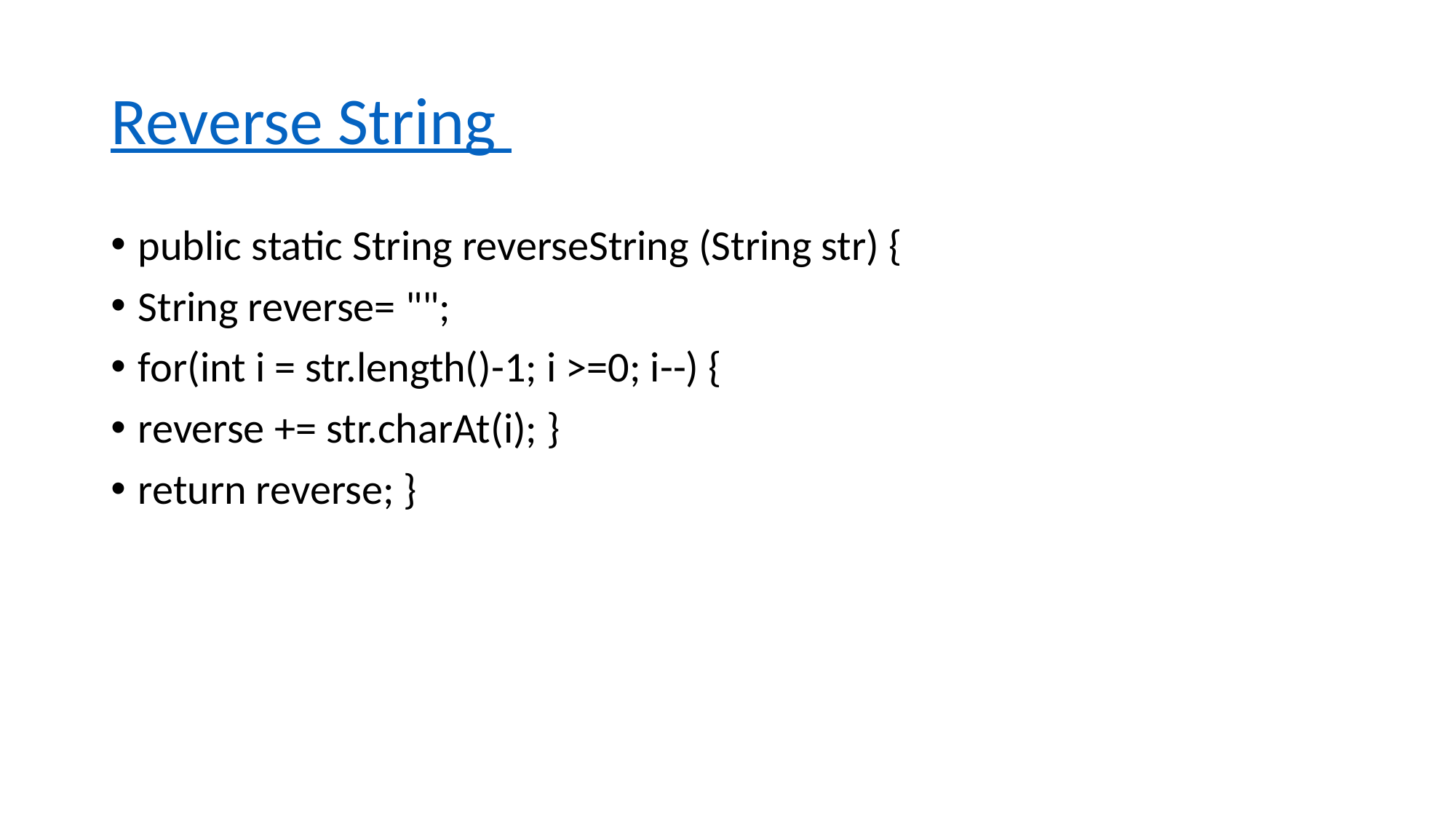

# Reverse String
public static String reverseString (String str) {
String reverse= "";
for(int i = str.length()-1; i >=0; i--) {
reverse += str.charAt(i); }
return reverse; }